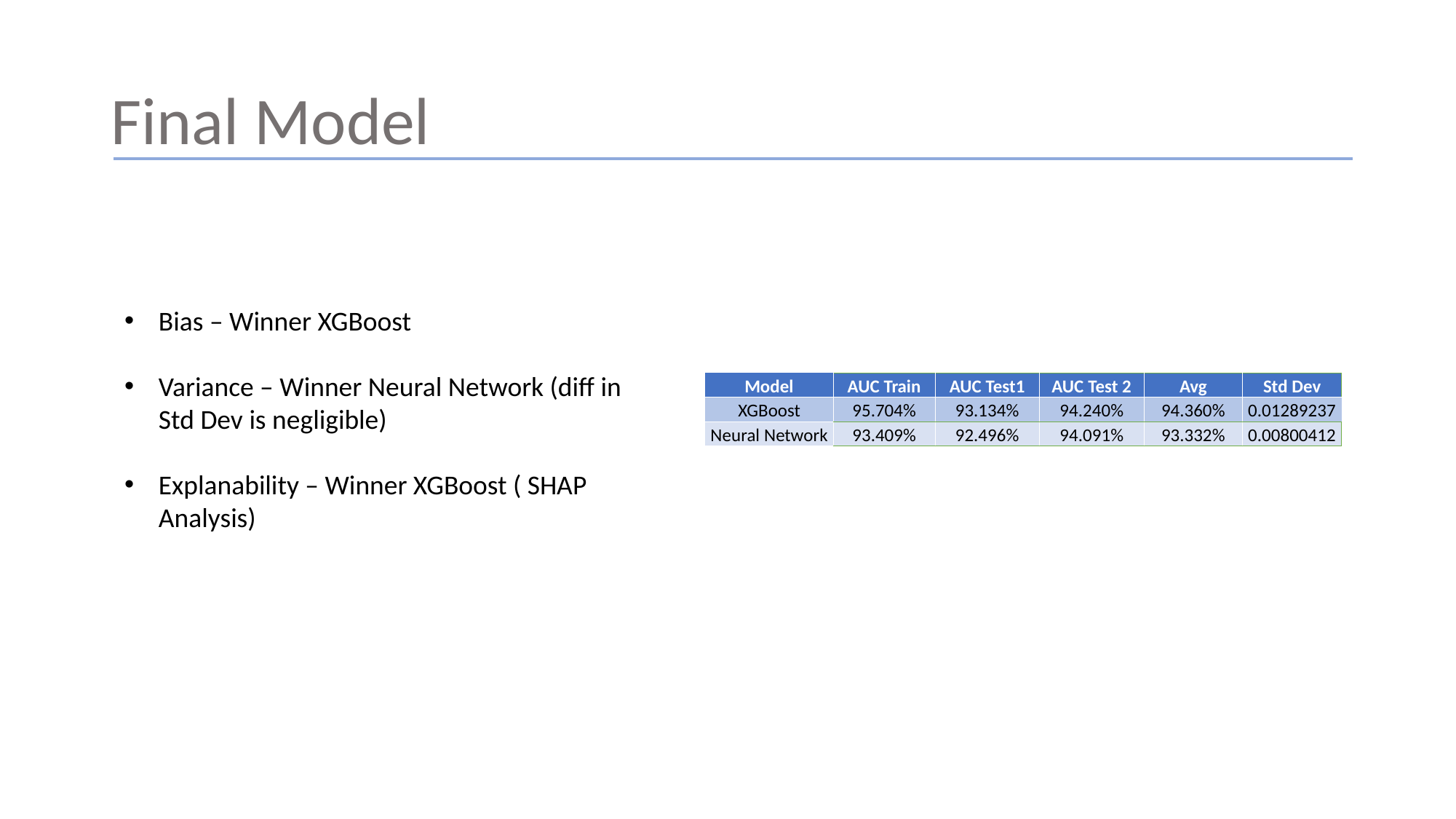

# Final Model
Bias – Winner XGBoost

Variance – Winner Neural Network (diff in Std Dev is negligible)

Explanability – Winner XGBoost ( SHAP Analysis)

| Model | AUC Train | AUC Test1 | AUC Test 2 | Avg | Std Dev |
| --- | --- | --- | --- | --- | --- |
| XGBoost | 95.704% | 93.134% | 94.240% | 94.360% | 0.01289237 |
| Neural Network | 93.409% | 92.496% | 94.091% | 93.332% | 0.00800412 |